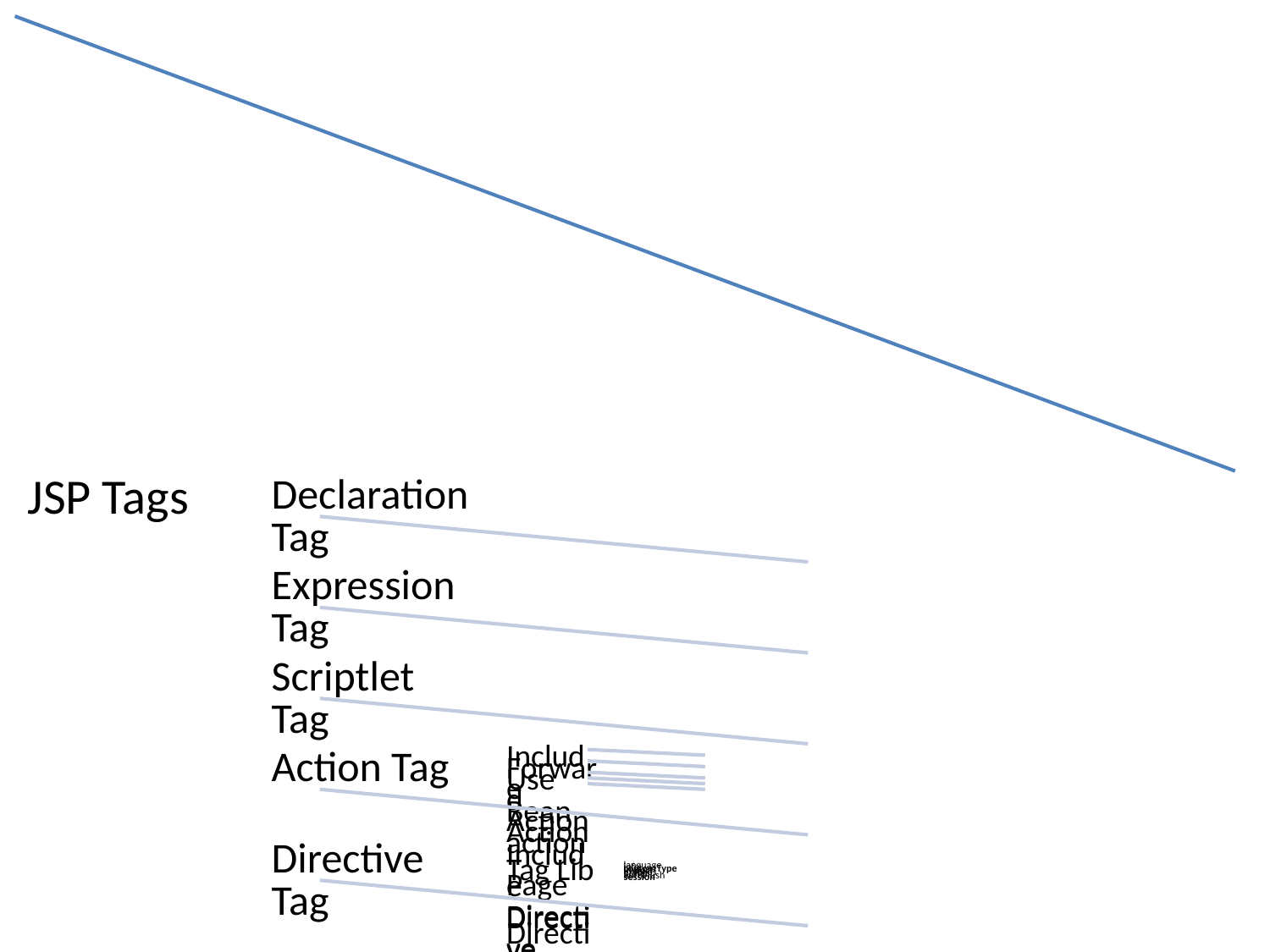

JSP Tags
Declaration Tag
Expression Tag
Scriptlet Tag
Action Tag
Directive Tag
language
info
contentType
import
autoFlush
extends
buffer
session